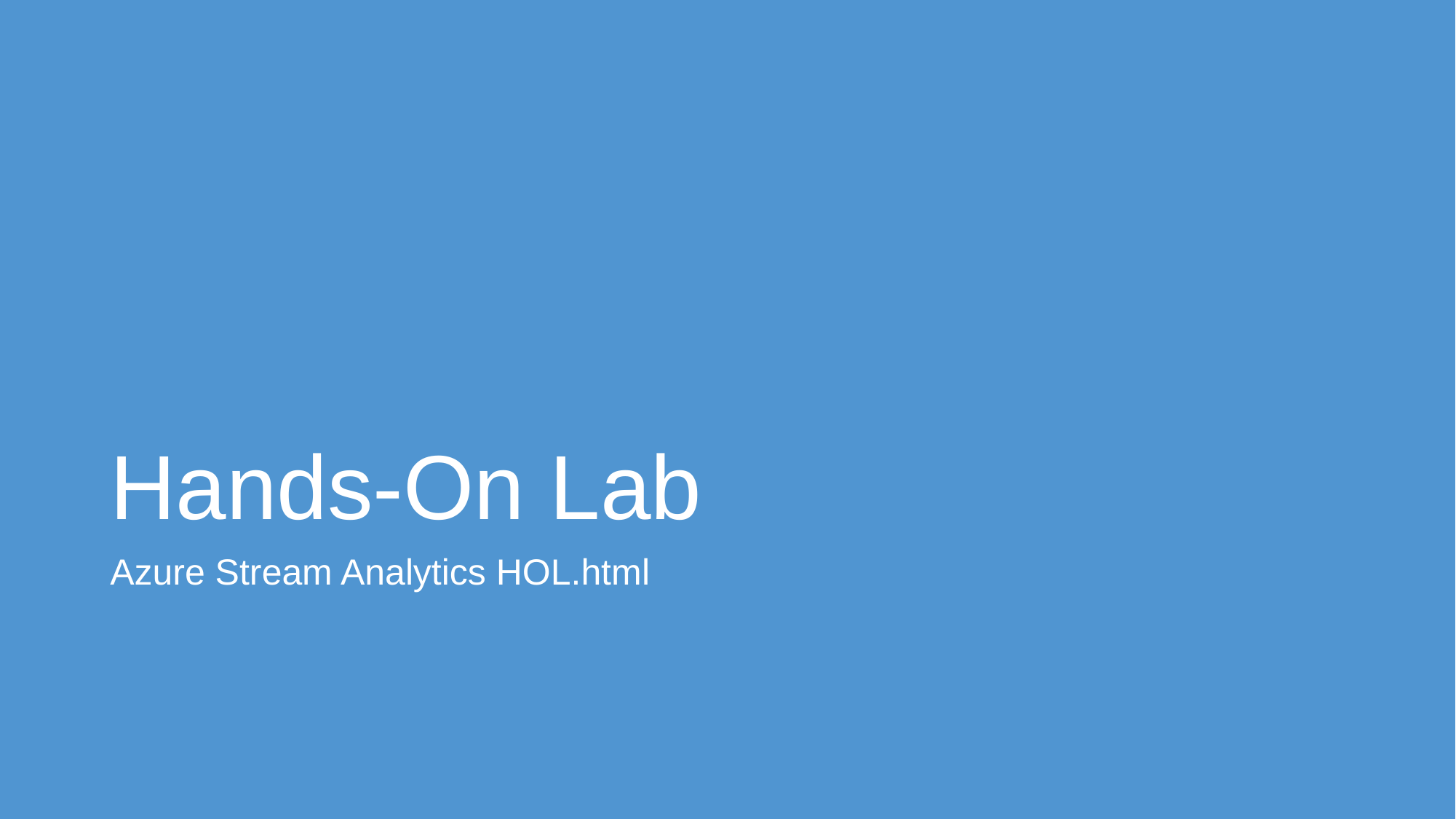

# Hands-On Lab
Azure Stream Analytics HOL.html